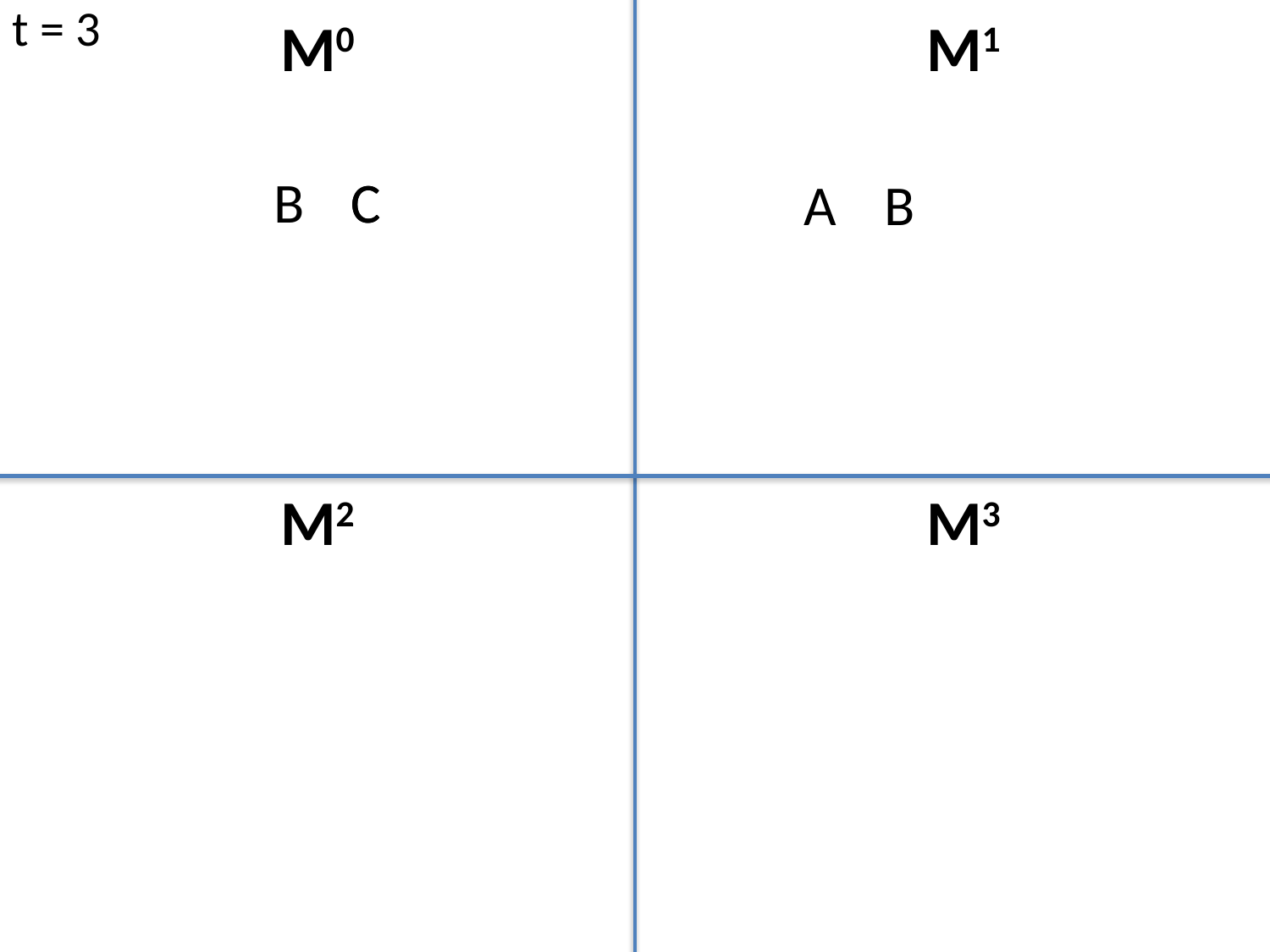

t = 3
M0
M1
B
C
C
A
B
M2
M3